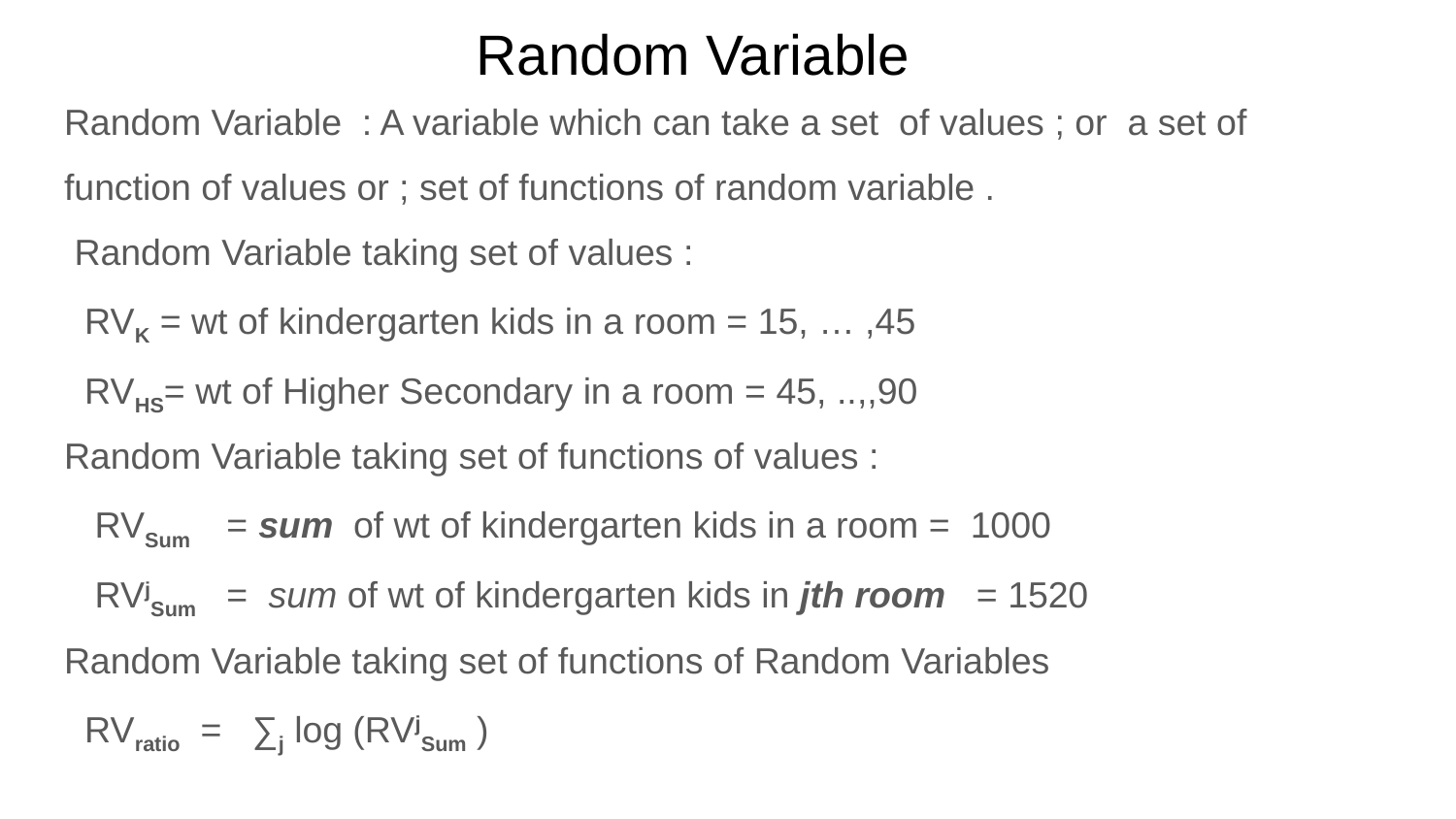

# Random Variable
Random Variable  : A variable which can take a set  of values ; or  a set of
function of values or ; set of functions of random variable .
 Random Variable taking set of values :
  RVK = wt of kindergarten kids in a room = 15, … ,45
  RVHS= wt of Higher Secondary in a room = 45, ..,,90
Random Variable taking set of functions of values :
   RVSum    = sum  of wt of kindergarten kids in a room =  1000
   RVjSum   =  sum of wt of kindergarten kids in jth room   = 1520
Random Variable taking set of functions of Random Variables
  RVratio  =   ∑j log (RVjSum )